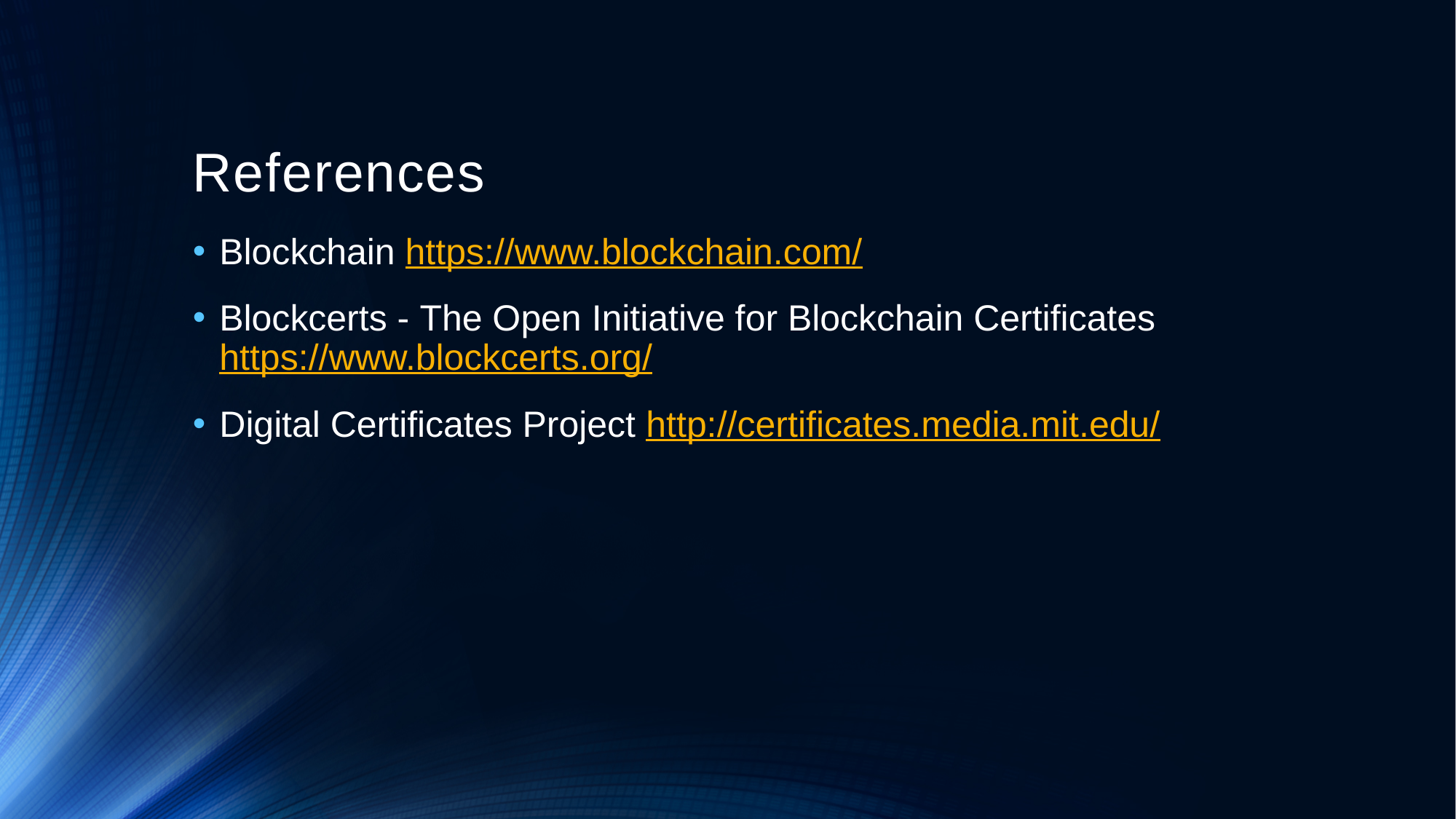

# References
Blockchain https://www.blockchain.com/
Blockcerts - The Open Initiative for Blockchain Certificates https://www.blockcerts.org/
Digital Certificates Project http://certificates.media.mit.edu/